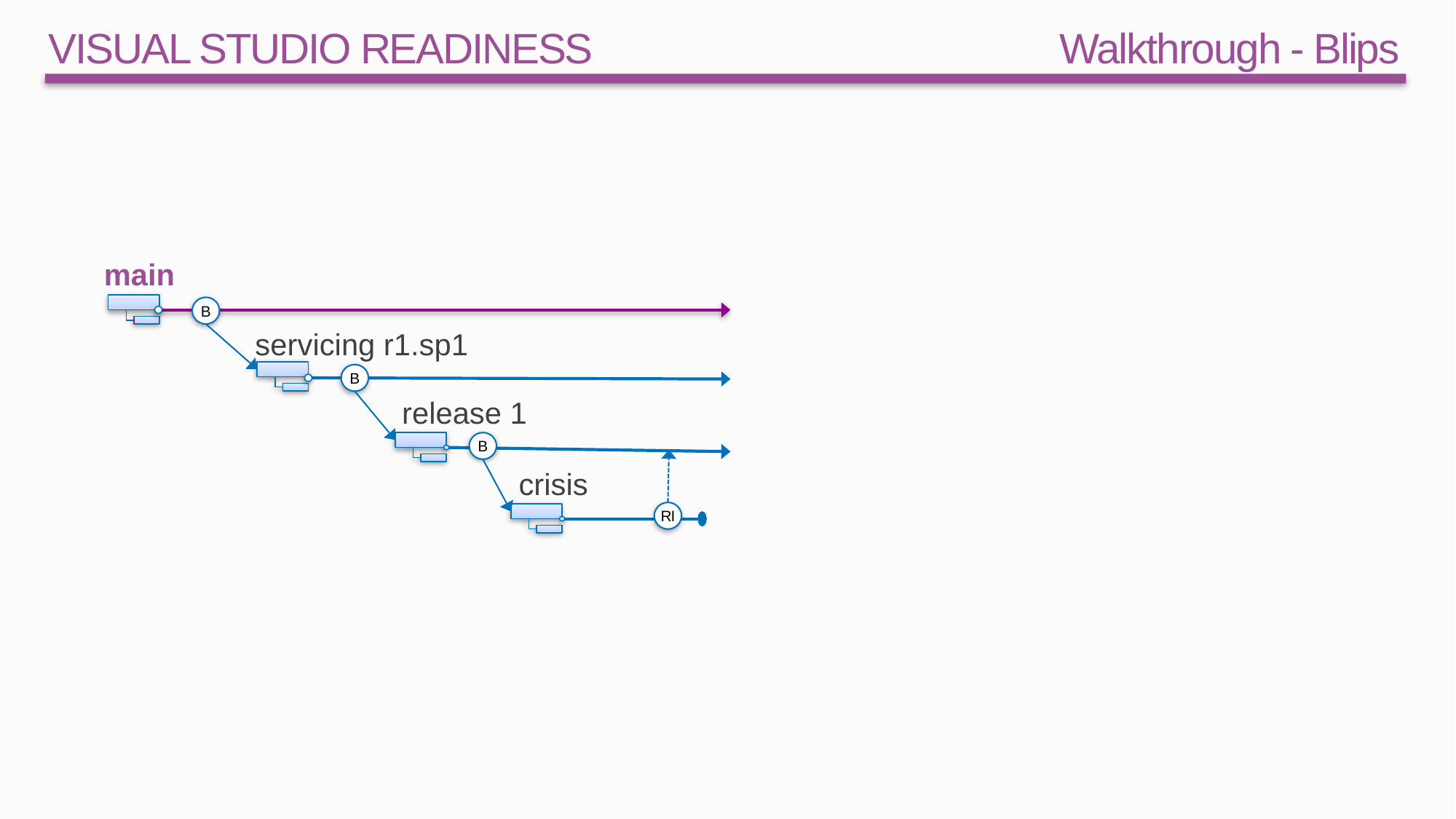

# VISUAL STUDIO READINESS 	Walkthrough - Blips

main

B

servicing r1.sp1

B

release 1

B
crisis
RI